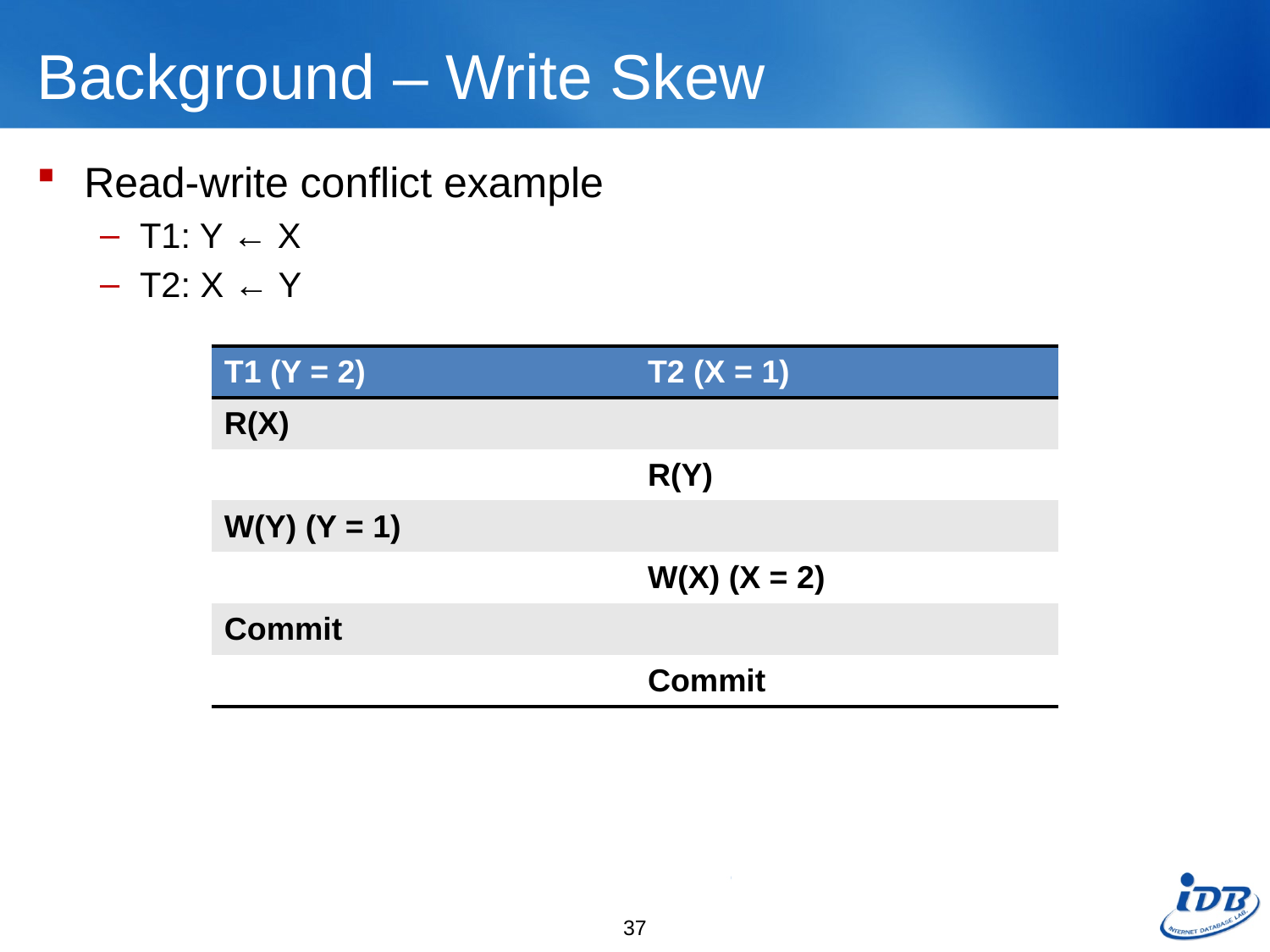

# Background – Write Skew
Read-write conflict example
T1: Y ← X
T2: X ← Y
| T1 (Y = 2) | T2 (X = 1) |
| --- | --- |
| R(X) |  |
|  | R(Y) |
| W(Y) (Y = 1) |  |
|  | W(X) (X = 2) |
| Commit |  |
|  | Commit |
37